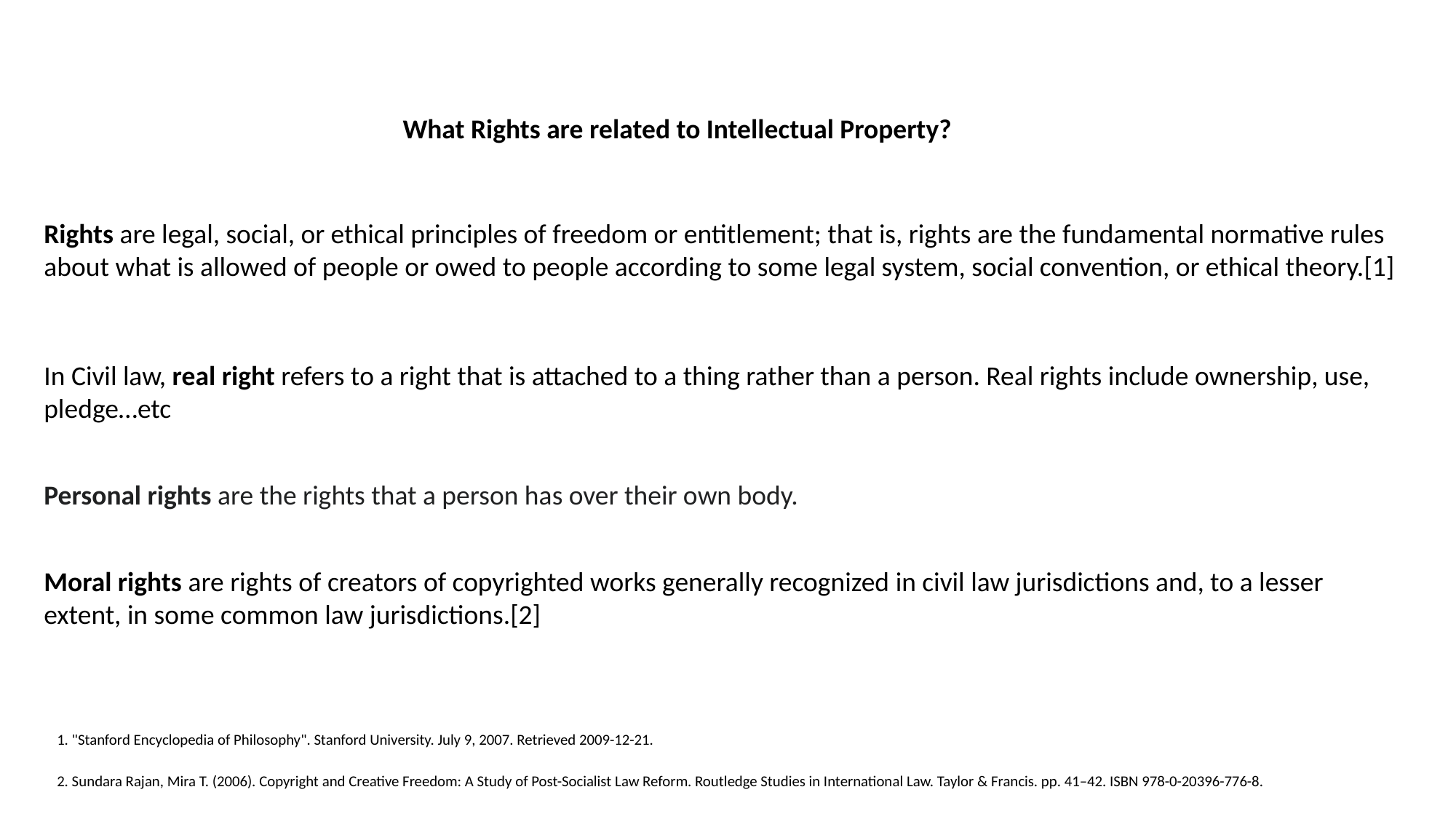

What Rights are related to Intellectual Property?
Rights are legal, social, or ethical principles of freedom or entitlement; that is, rights are the fundamental normative rules about what is allowed of people or owed to people according to some legal system, social convention, or ethical theory.[1]
In Civil law, real right refers to a right that is attached to a thing rather than a person. Real rights include ownership, use, pledge…etc
Personal rights are the rights that a person has over their own body.
Moral rights are rights of creators of copyrighted works generally recognized in civil law jurisdictions and, to a lesser extent, in some common law jurisdictions.[2]
1. "Stanford Encyclopedia of Philosophy". Stanford University. July 9, 2007. Retrieved 2009-12-21.
2. Sundara Rajan, Mira T. (2006). Copyright and Creative Freedom: A Study of Post-Socialist Law Reform. Routledge Studies in International Law. Taylor & Francis. pp. 41–42. ISBN 978-0-20396-776-8.